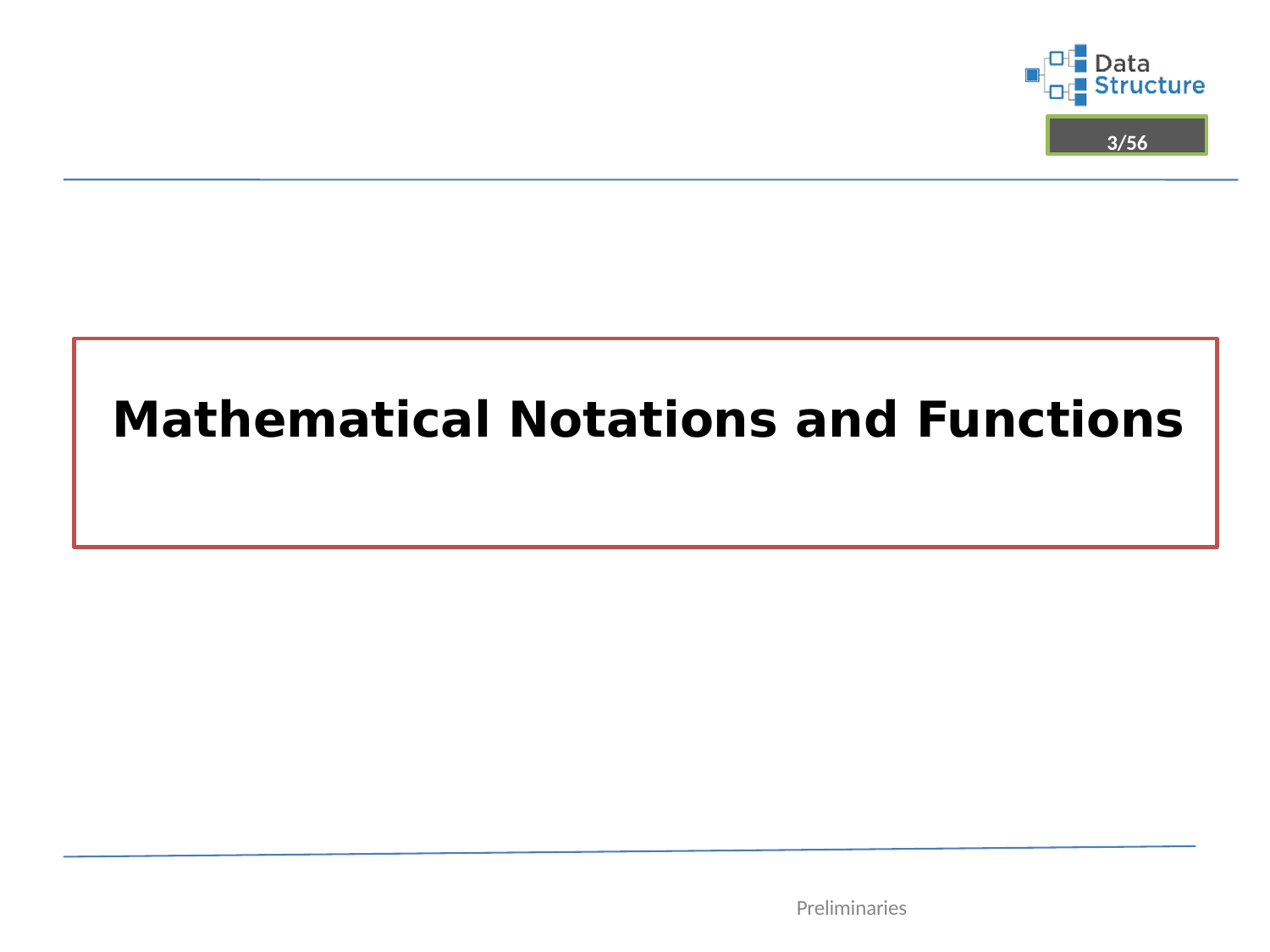

3/56
# Mathematical Notations and Functions
Preliminaries